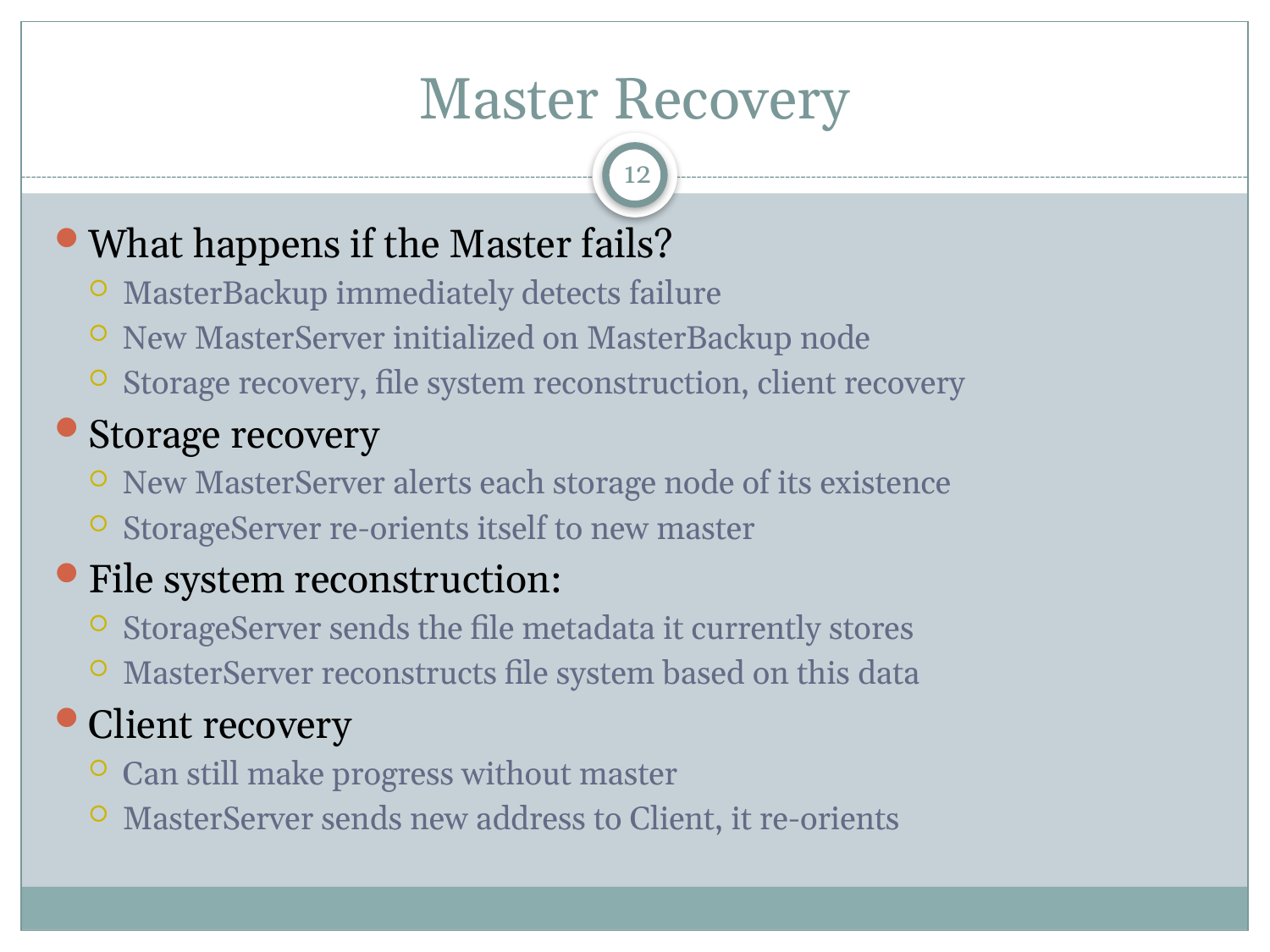

# Master Recovery
12
What happens if the Master fails?
MasterBackup immediately detects failure
New MasterServer initialized on MasterBackup node
Storage recovery, file system reconstruction, client recovery
Storage recovery
New MasterServer alerts each storage node of its existence
StorageServer re-orients itself to new master
File system reconstruction:
StorageServer sends the file metadata it currently stores
MasterServer reconstructs file system based on this data
Client recovery
Can still make progress without master
MasterServer sends new address to Client, it re-orients